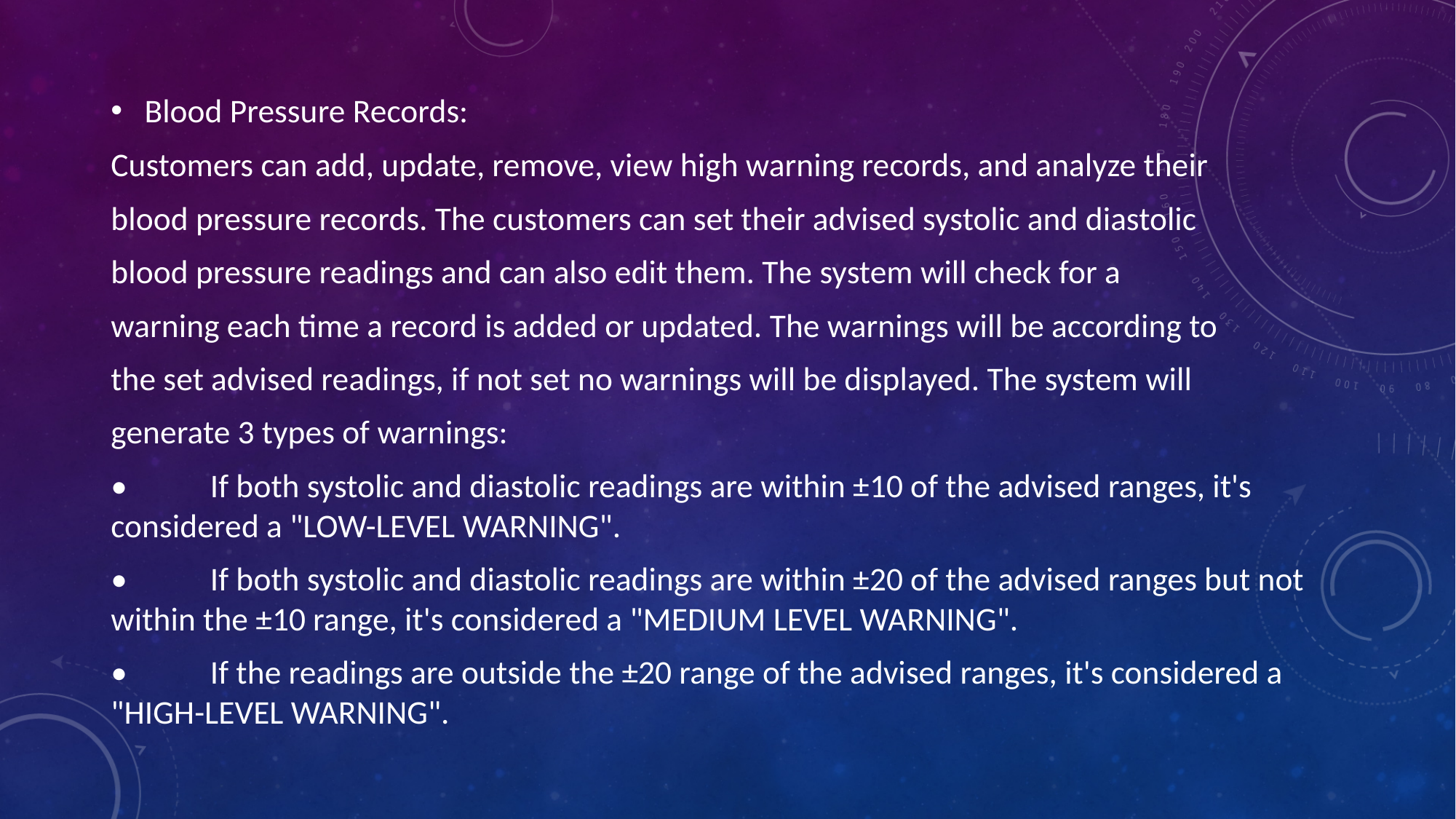

Blood Pressure Records:
Customers can add, update, remove, view high warning records, and analyze their
blood pressure records. The customers can set their advised systolic and diastolic
blood pressure readings and can also edit them. The system will check for a
warning each time a record is added or updated. The warnings will be according to
the set advised readings, if not set no warnings will be displayed. The system will
generate 3 types of warnings:
•	If both systolic and diastolic readings are within ±10 of the advised ranges, it's considered a "LOW-LEVEL WARNING".
•	If both systolic and diastolic readings are within ±20 of the advised ranges but not within the ±10 range, it's considered a "MEDIUM LEVEL WARNING".
•	If the readings are outside the ±20 range of the advised ranges, it's considered a "HIGH-LEVEL WARNING".